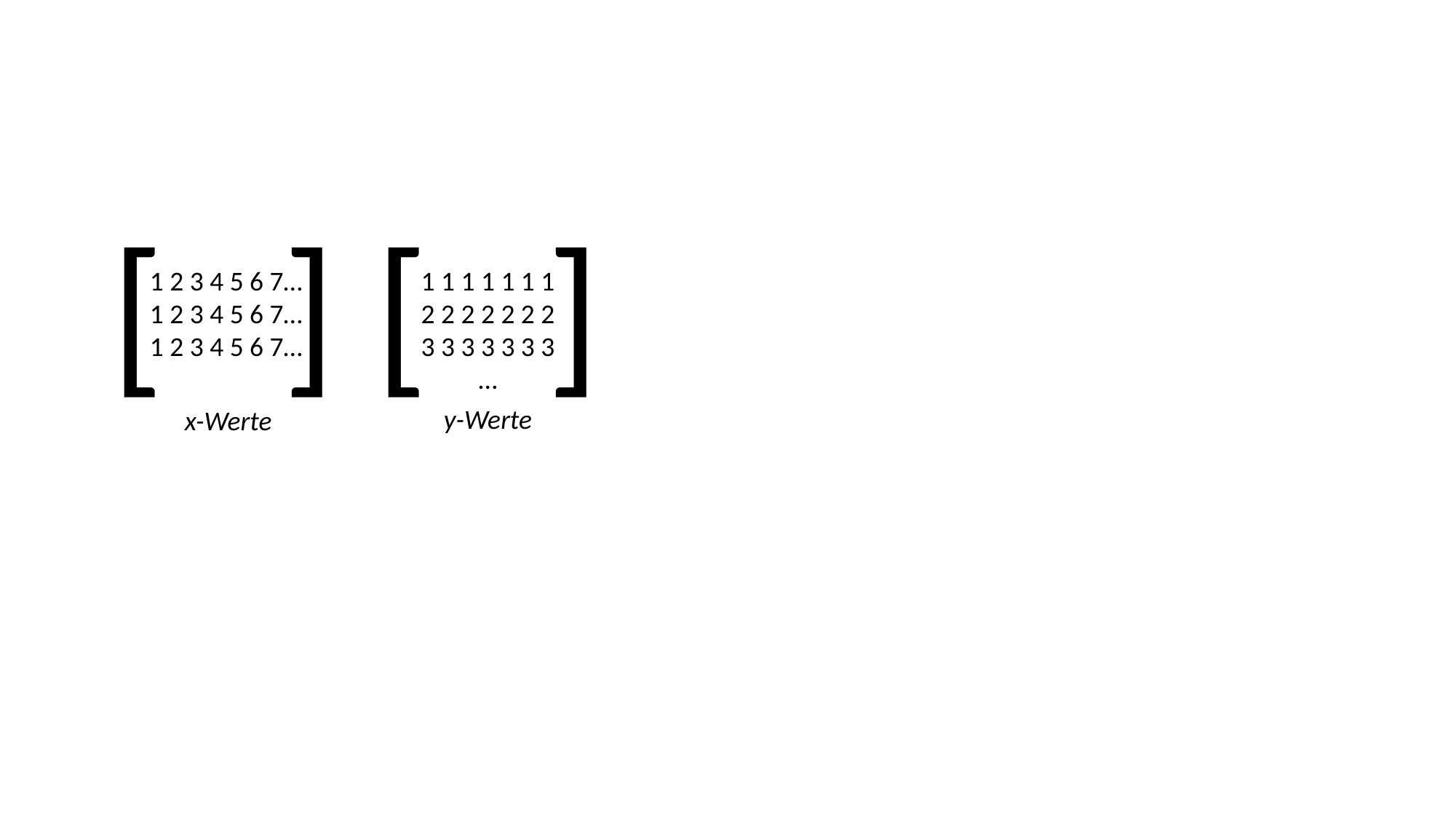

#
[   ] [   ]

1 2 3 4 5 6 7…
1 2 3 4 5 6 7…
1 2 3 4 5 6 7…
1 1 1 1 1 1 1
2 2 2 2 2 2 2
3 3 3 3 3 3 3
…
y-Werte
x-Werte